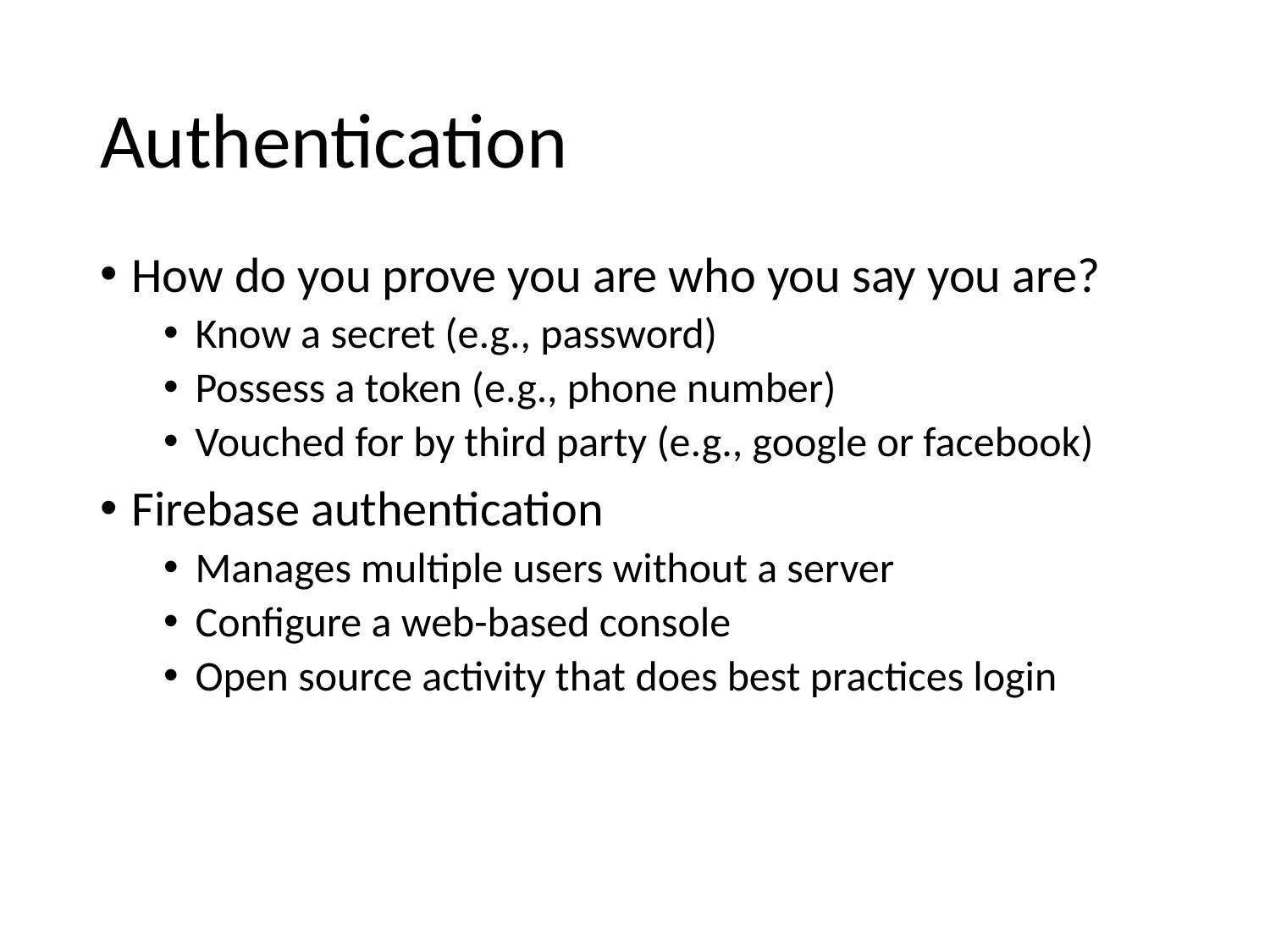

# Authentication
How do you prove you are who you say you are?
Know a secret (e.g., password)
Possess a token (e.g., phone number)
Vouched for by third party (e.g., google or facebook)
Firebase authentication
Manages multiple users without a server
Configure a web-based console
Open source activity that does best practices login